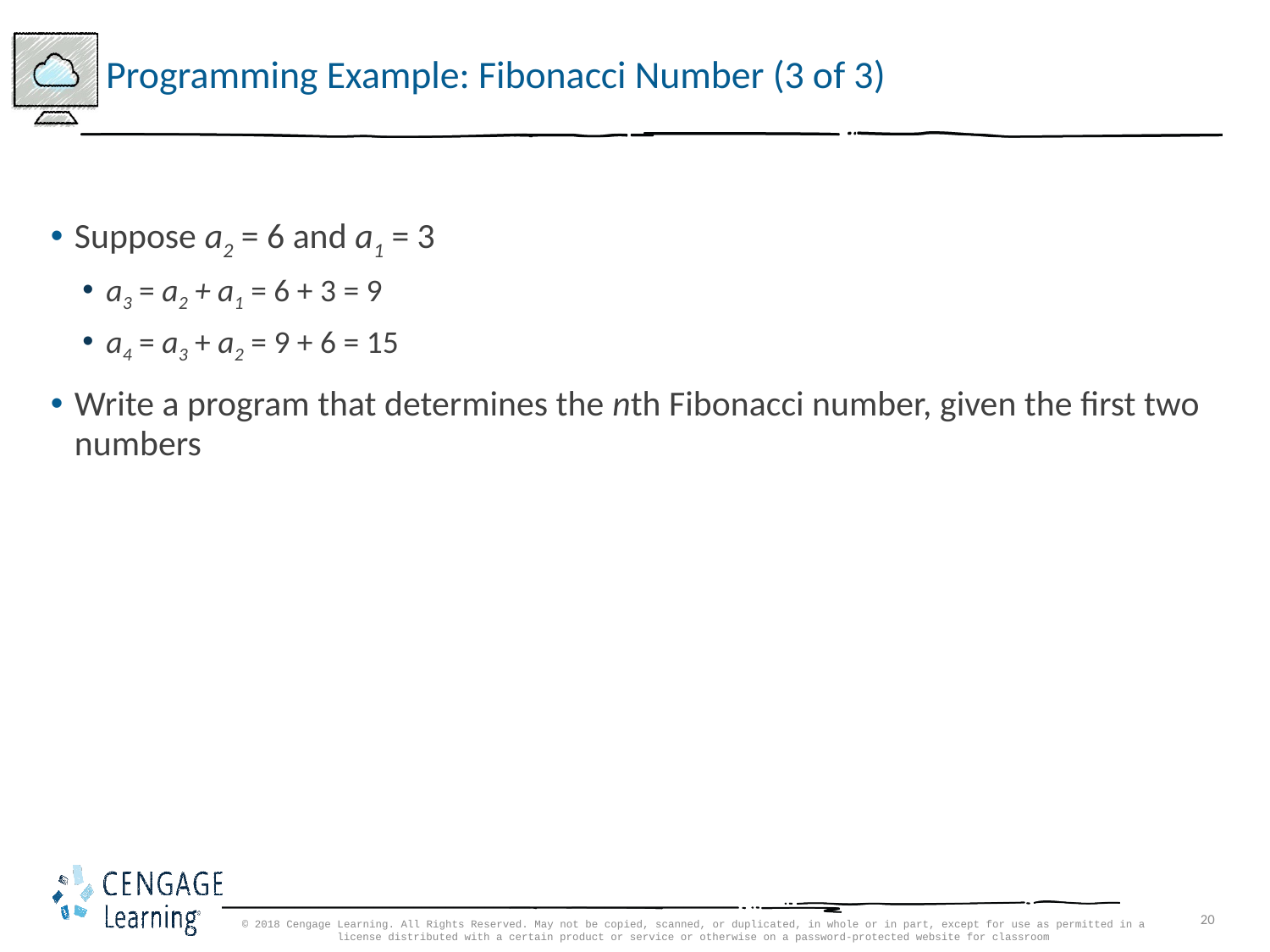

# Programming Example: Fibonacci Number (3 of 3)
Suppose a2 = 6 and a1 = 3
a3 = a2 + a1 = 6 + 3 = 9
a4 = a3 + a2 = 9 + 6 = 15
Write a program that determines the nth Fibonacci number, given the first two numbers
© 2018 Cengage Learning. All Rights Reserved. May not be copied, scanned, or duplicated, in whole or in part, except for use as permitted in a license distributed with a certain product or service or otherwise on a password-protected website for classroom